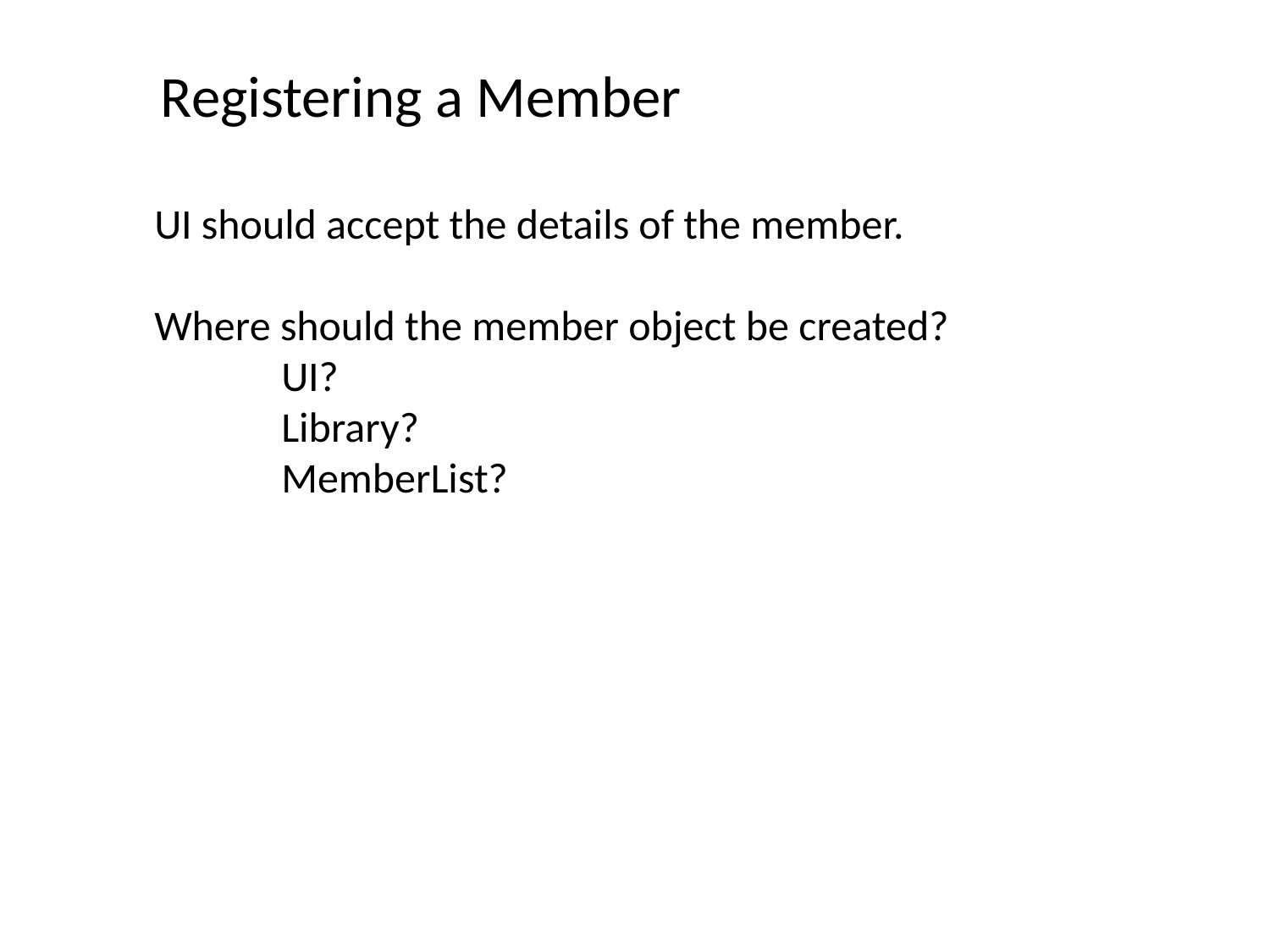

# Registering a Member
UI should accept the details of the member.

Where should the member object be created?
	UI?
	Library?
	MemberList?